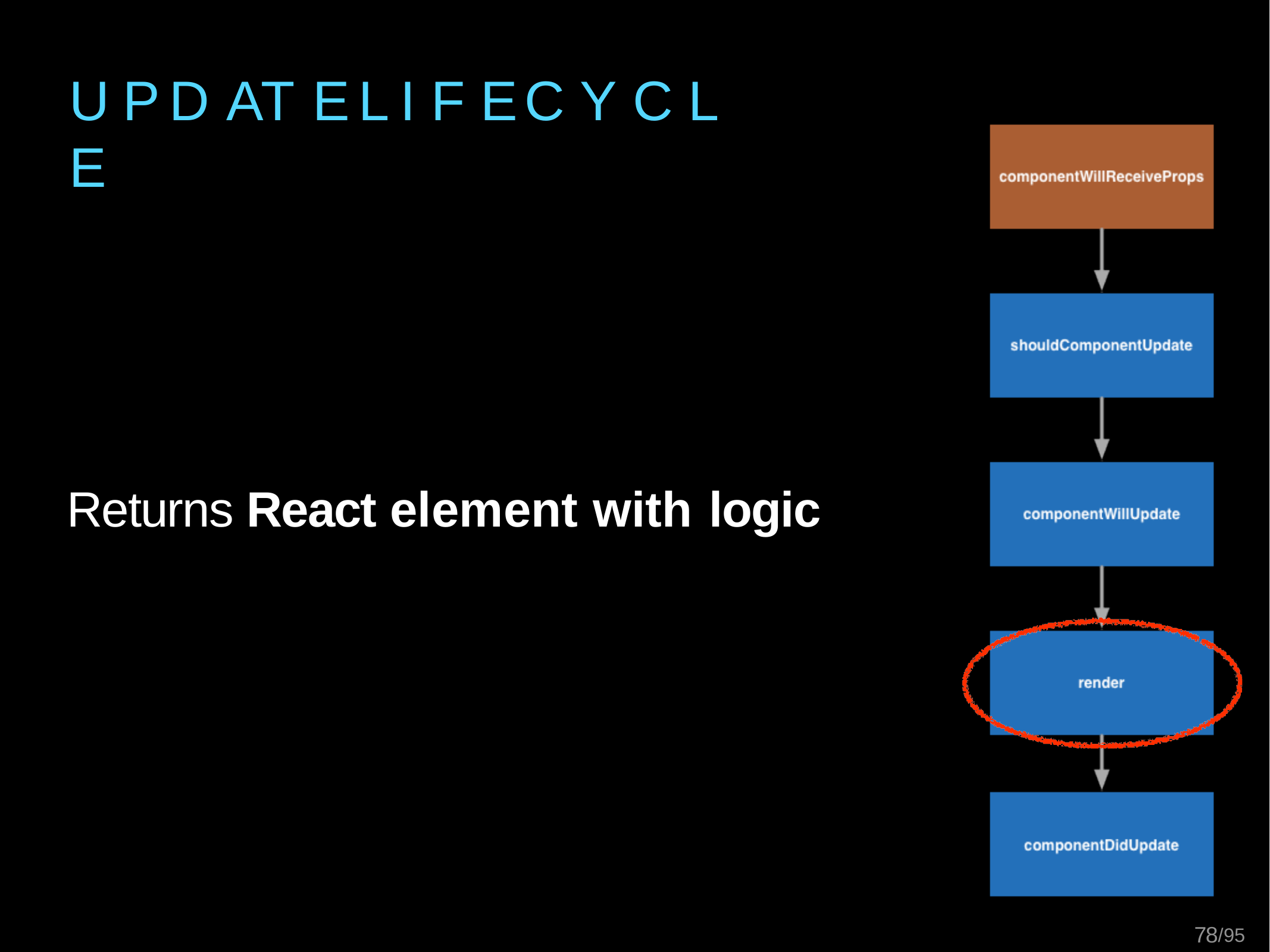

U P D AT E	L I F E	C Y C L E

Returns React element with logic

78/95